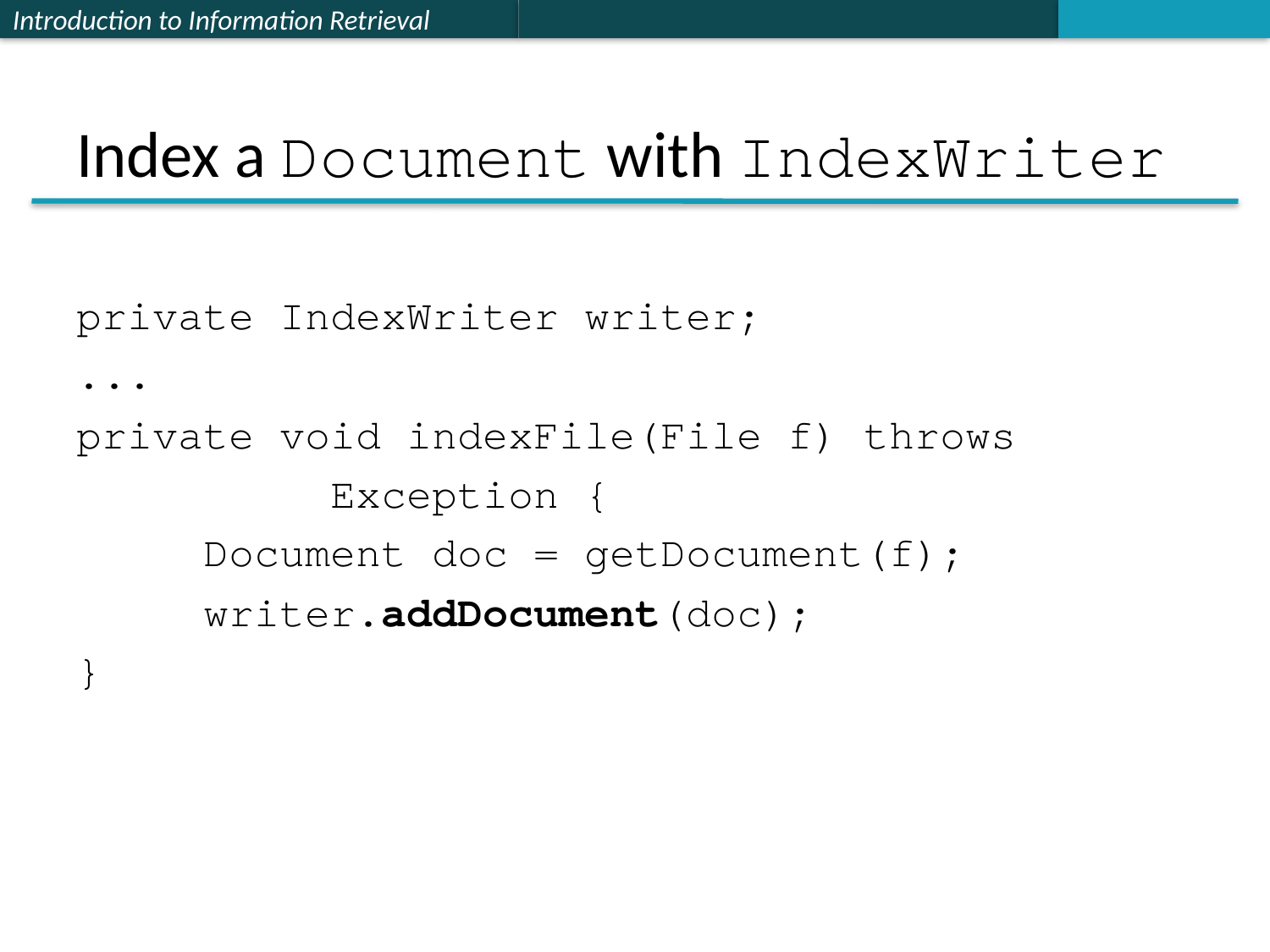

# Index a Document with IndexWriter

private IndexWriter writer;
...
private void indexFile(File f) throws
		Exception {
	Document doc = getDocument(f);
	writer.addDocument(doc);
}